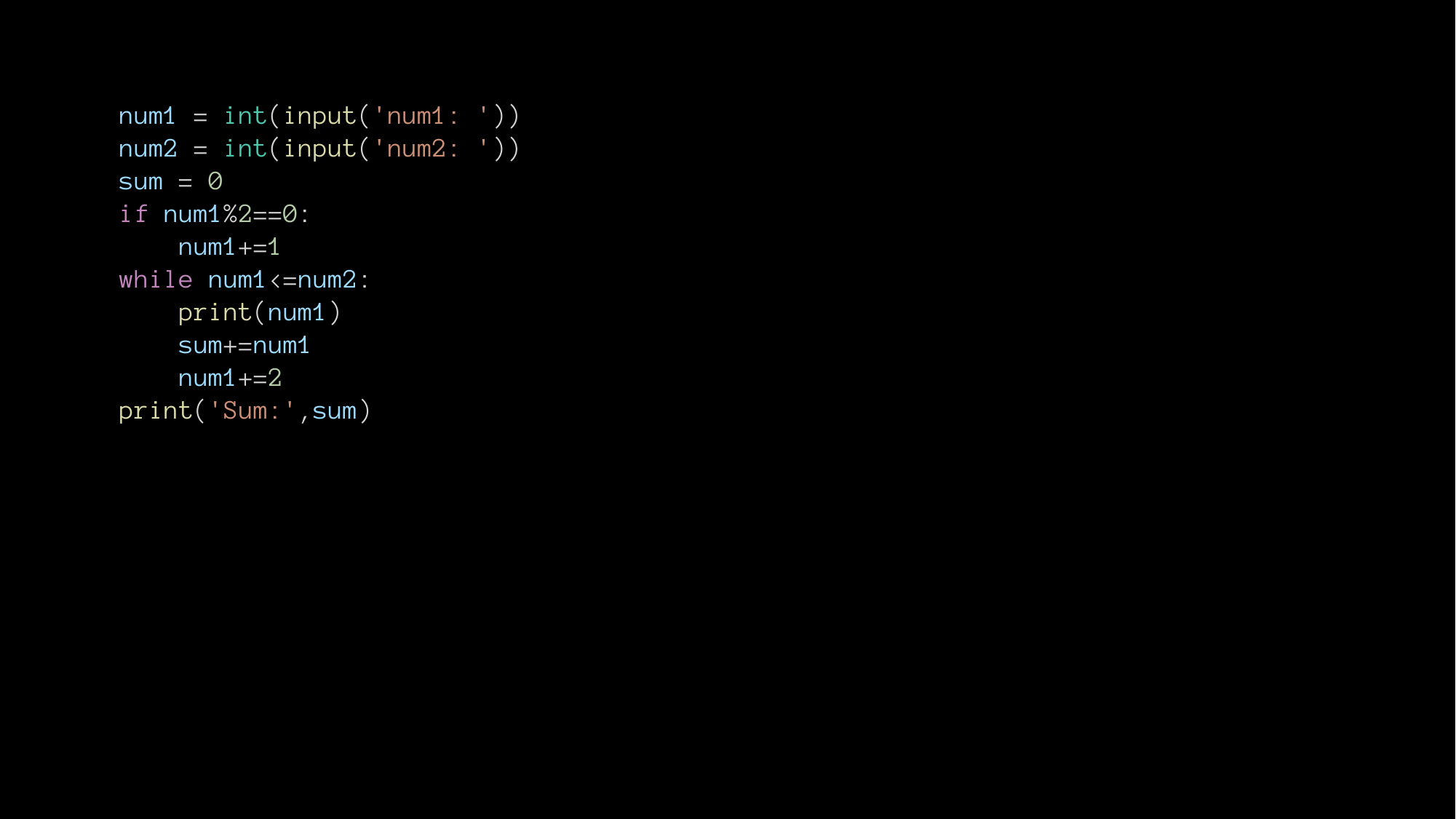

num1 = int(input('num1: '))
num2 = int(input('num2: '))
sum = 0
if num1%2==0:
    num1+=1
while num1<=num2:
    print(num1)
    sum+=num1
    num1+=2
print('Sum:',sum)